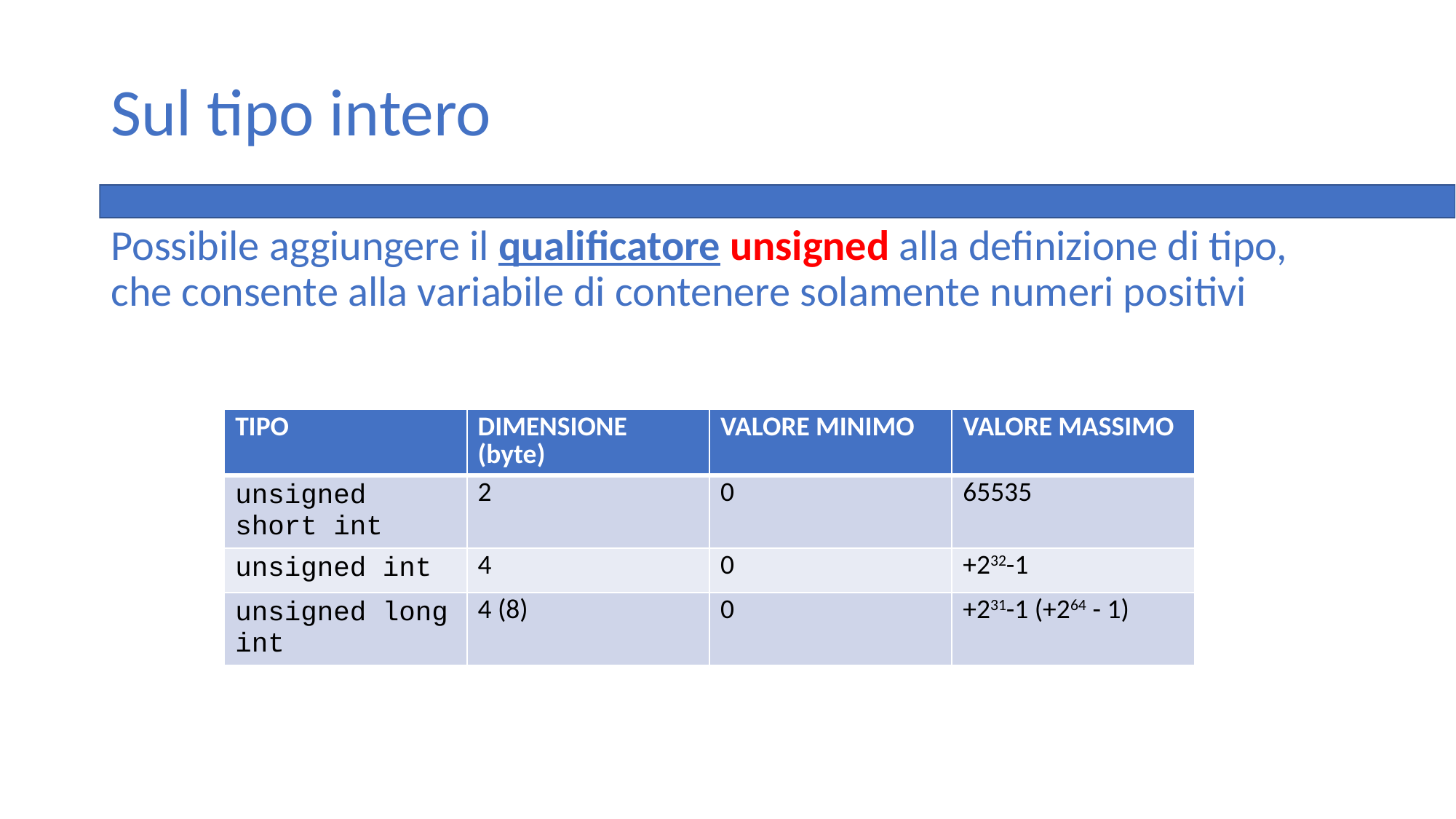

# Sul tipo intero
Possibile aggiungere il qualificatore unsigned alla definizione di tipo, che consente alla variabile di contenere solamente numeri positivi
| TIPO | DIMENSIONE (byte) | VALORE MINIMO | VALORE MASSIMO |
| --- | --- | --- | --- |
| unsigned short int | 2 | 0 | 65535 |
| unsigned int | 4 | 0 | +232-1 |
| unsigned long int | 4 (8) | 0 | +231-1 (+264 - 1) |